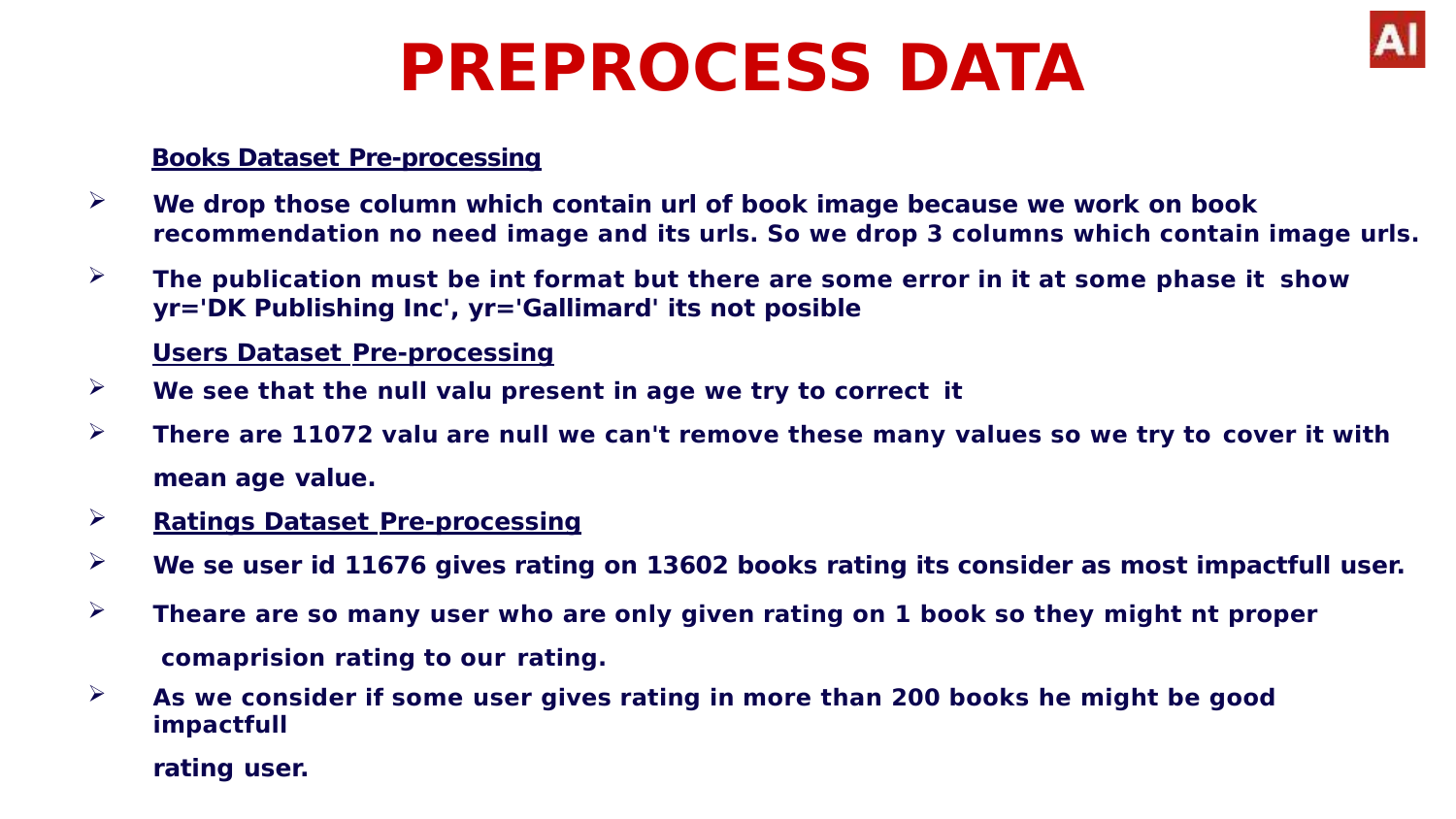

# PREPROCESS DATA
Books Dataset Pre-processing
We drop those column which contain url of book image because we work on book
recommendation no need image and its urls. So we drop 3 columns which contain image urls.
The publication must be int format but there are some error in it at some phase it show
yr='DK Publishing Inc', yr='Gallimard' its not posible
Users Dataset Pre-processing
We see that the null valu present in age we try to correct it
There are 11072 valu are null we can't remove these many values so we try to cover it with
mean age value.
Ratings Dataset Pre-processing
We se user id 11676 gives rating on 13602 books rating its consider as most impactfull user.
Theare are so many user who are only given rating on 1 book so they might nt proper  comaprision rating to our rating.
As we consider if some user gives rating in more than 200 books he might be good impactfull
rating user.